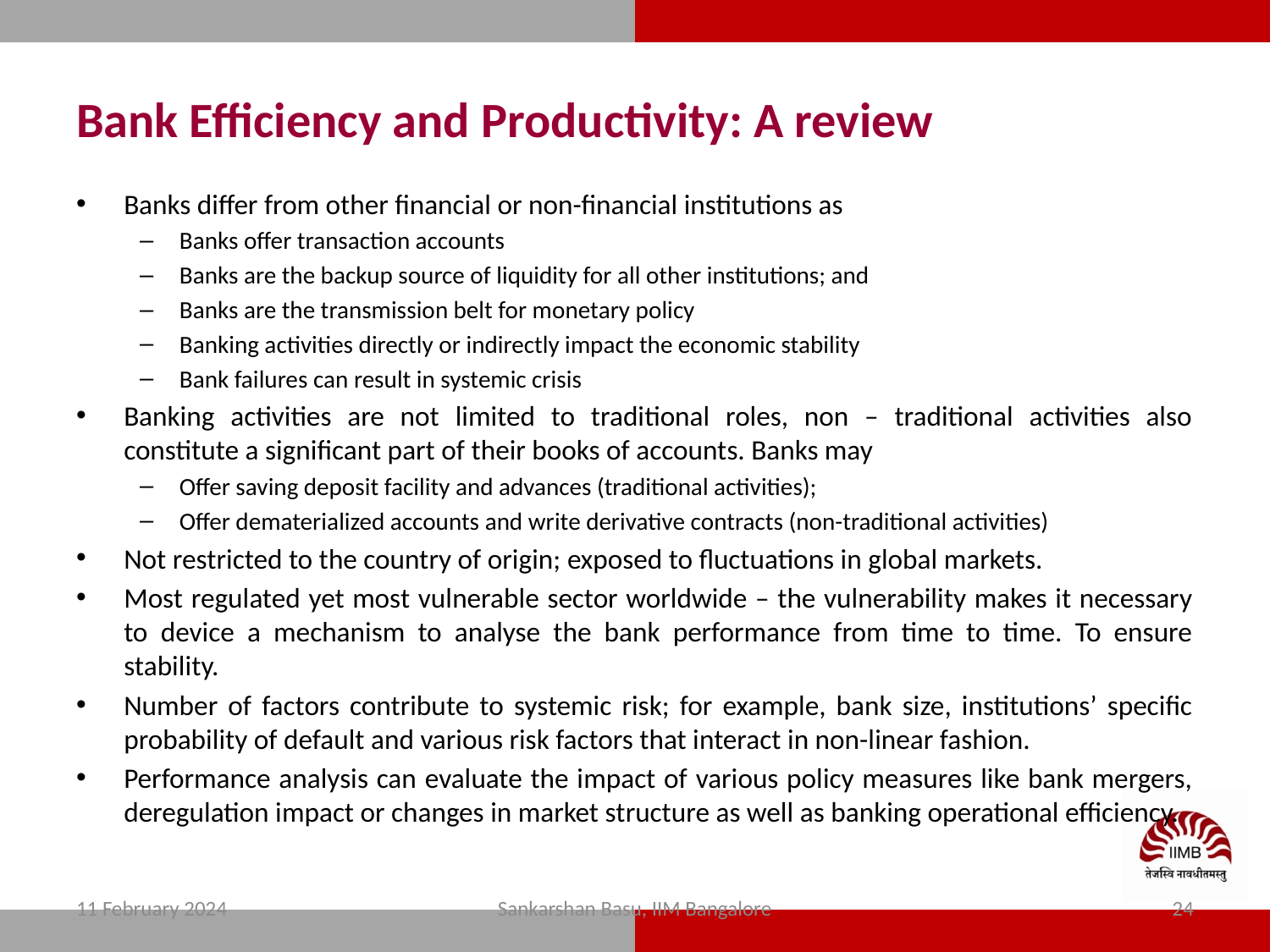

# Bank Efficiency and Productivity: A review
Banks differ from other financial or non-financial institutions as
Banks offer transaction accounts
Banks are the backup source of liquidity for all other institutions; and
Banks are the transmission belt for monetary policy
Banking activities directly or indirectly impact the economic stability
Bank failures can result in systemic crisis
Banking activities are not limited to traditional roles, non – traditional activities also constitute a significant part of their books of accounts. Banks may
Offer saving deposit facility and advances (traditional activities);
Offer dematerialized accounts and write derivative contracts (non-traditional activities)
Not restricted to the country of origin; exposed to fluctuations in global markets.
Most regulated yet most vulnerable sector worldwide – the vulnerability makes it necessary to device a mechanism to analyse the bank performance from time to time. To ensure stability.
Number of factors contribute to systemic risk; for example, bank size, institutions’ specific probability of default and various risk factors that interact in non-linear fashion.
Performance analysis can evaluate the impact of various policy measures like bank mergers, deregulation impact or changes in market structure as well as banking operational efficiency.
11 February 2024
Sankarshan Basu, IIM Bangalore
24